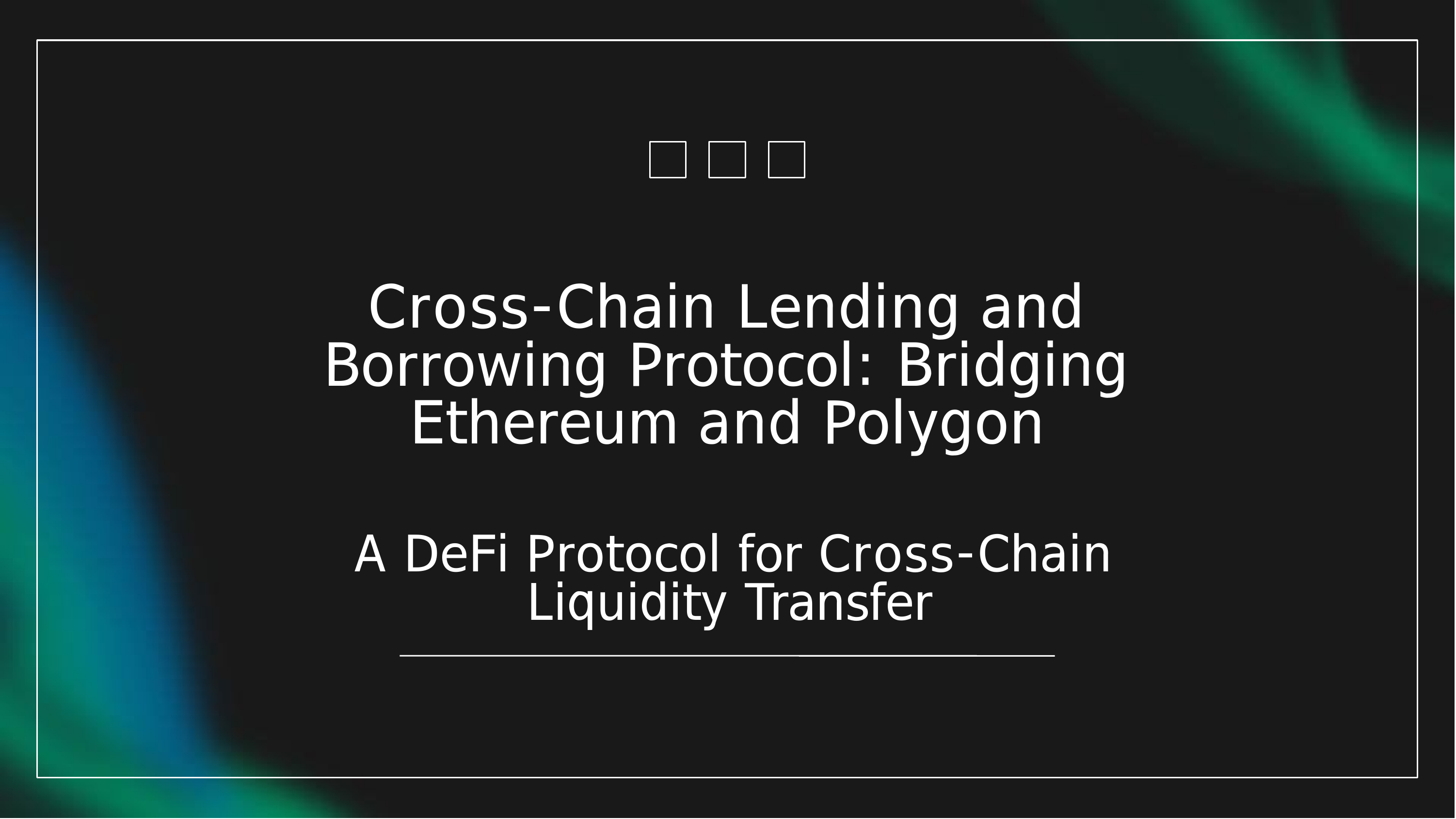

# Cross-Chain Lending and Borrowing Protocol: Bridging Ethereum and Polygon
A DeFi Protocol for Cross-Chain Liquidity Transfer